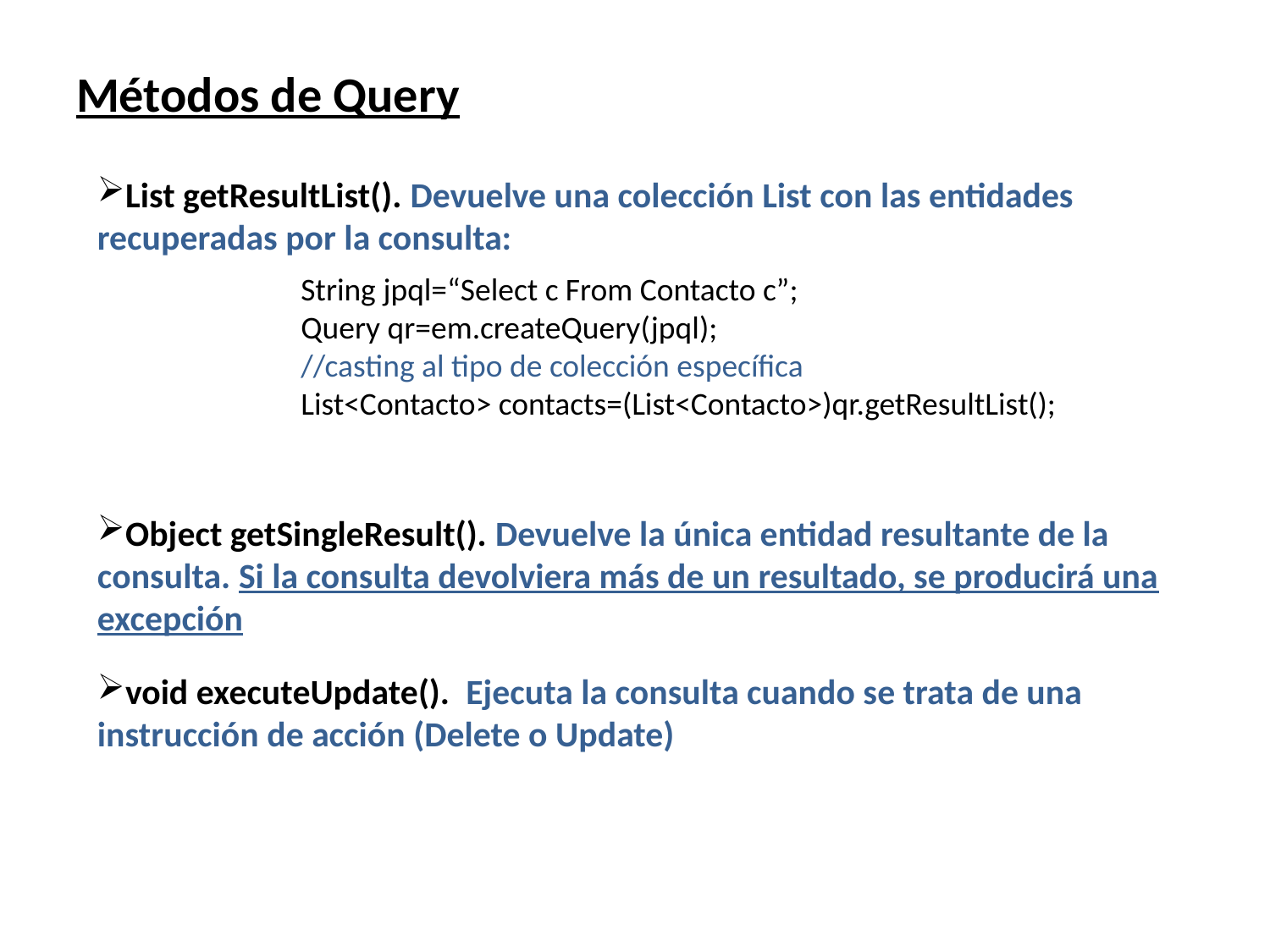

# Métodos de Query
List getResultList(). Devuelve una colección List con las entidades recuperadas por la consulta:

Object getSingleResult(). Devuelve la única entidad resultante de la consulta. Si la consulta devolviera más de un resultado, se producirá una excepción
void executeUpdate().  Ejecuta la consulta cuando se trata de una instrucción de acción (Delete o Update)

String jpql=“Select c From Contacto c”;
Query qr=em.createQuery(jpql);
//casting al tipo de colección específica
List<Contacto> contacts=(List<Contacto>)qr.getResultList();